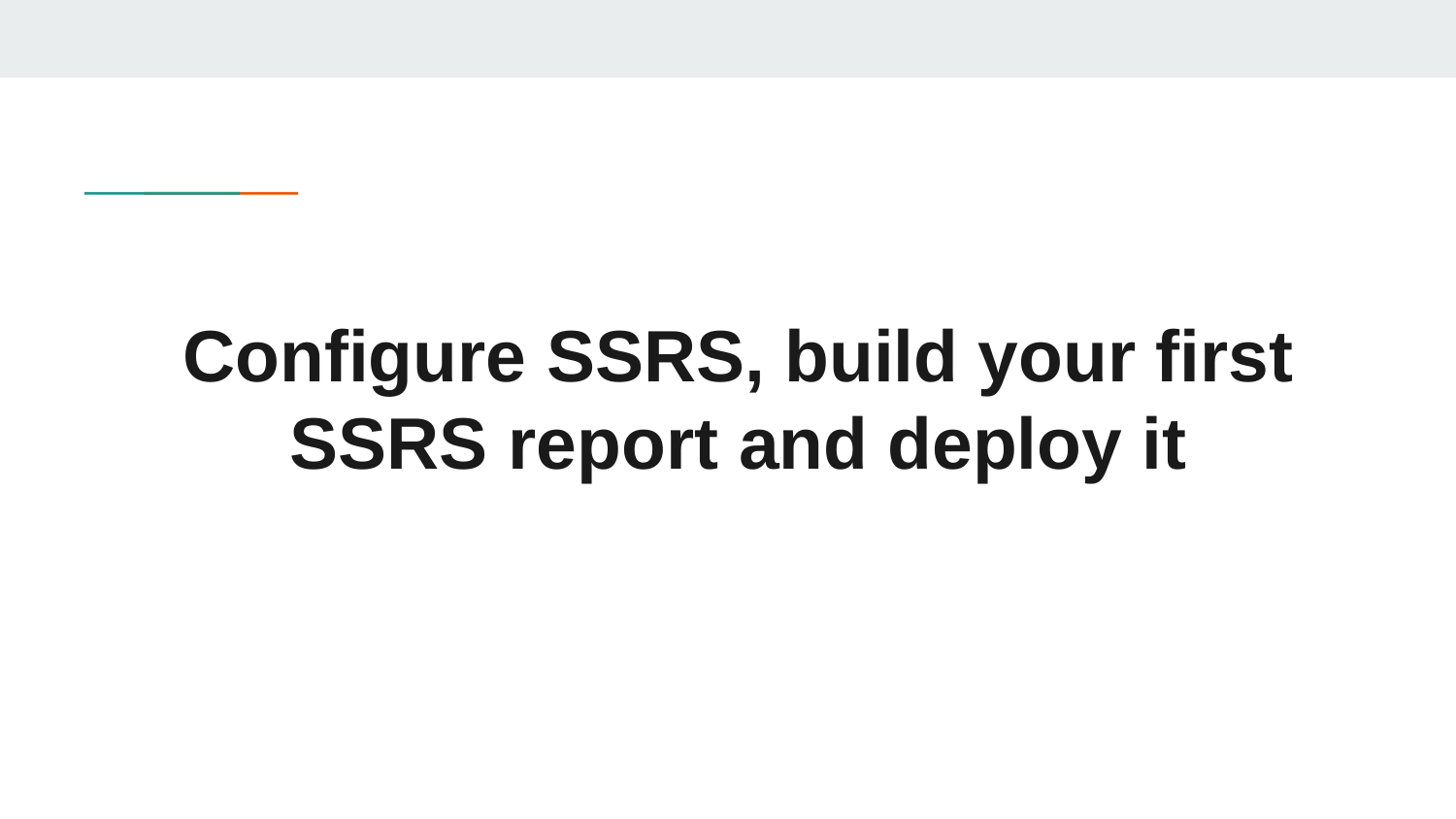

# Configure SSRS, build your first SSRS report and deploy it